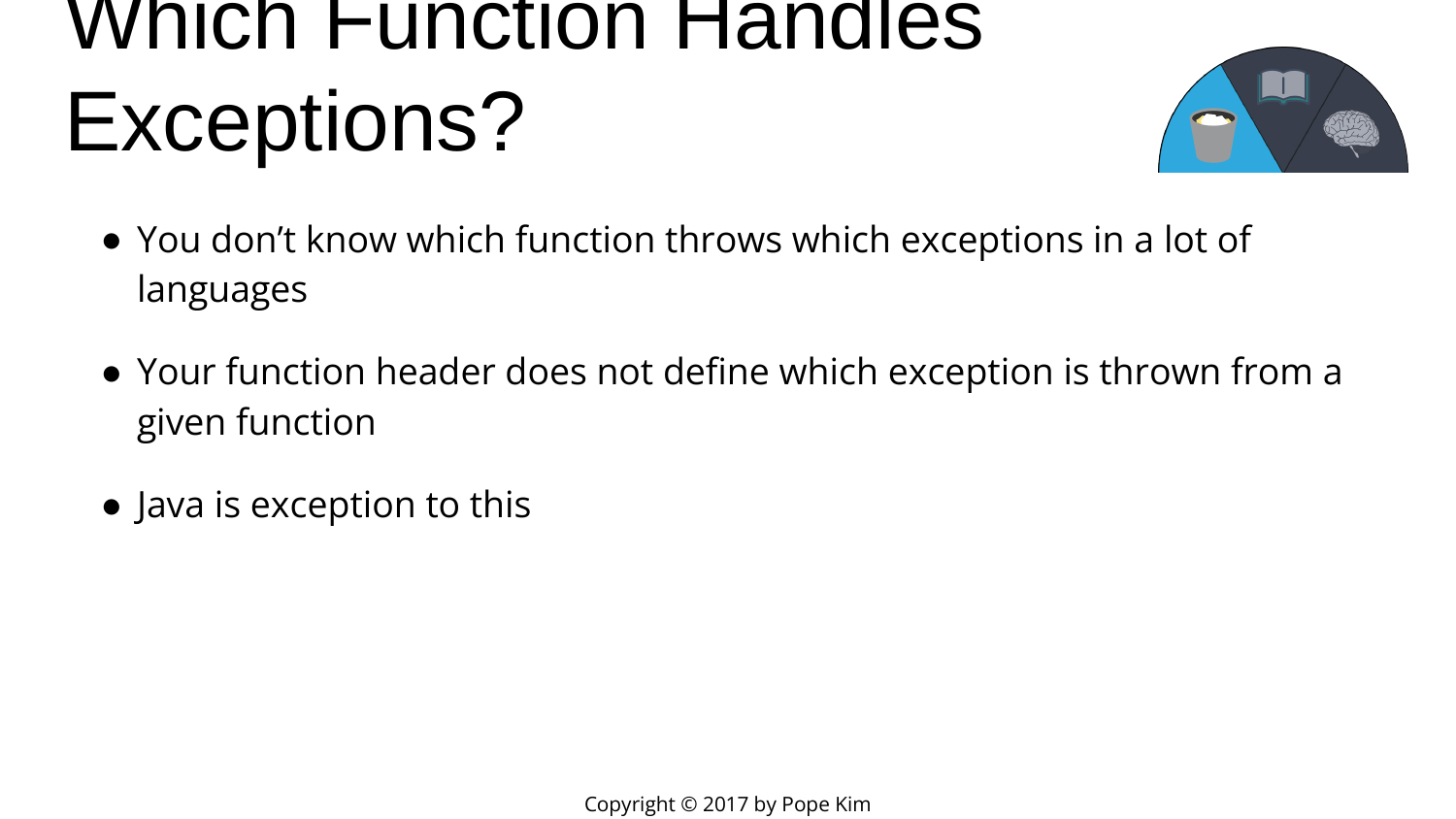

# Which Function Handles Exceptions?
You don’t know which function throws which exceptions in a lot of languages
Your function header does not define which exception is thrown from a given function
Java is exception to this